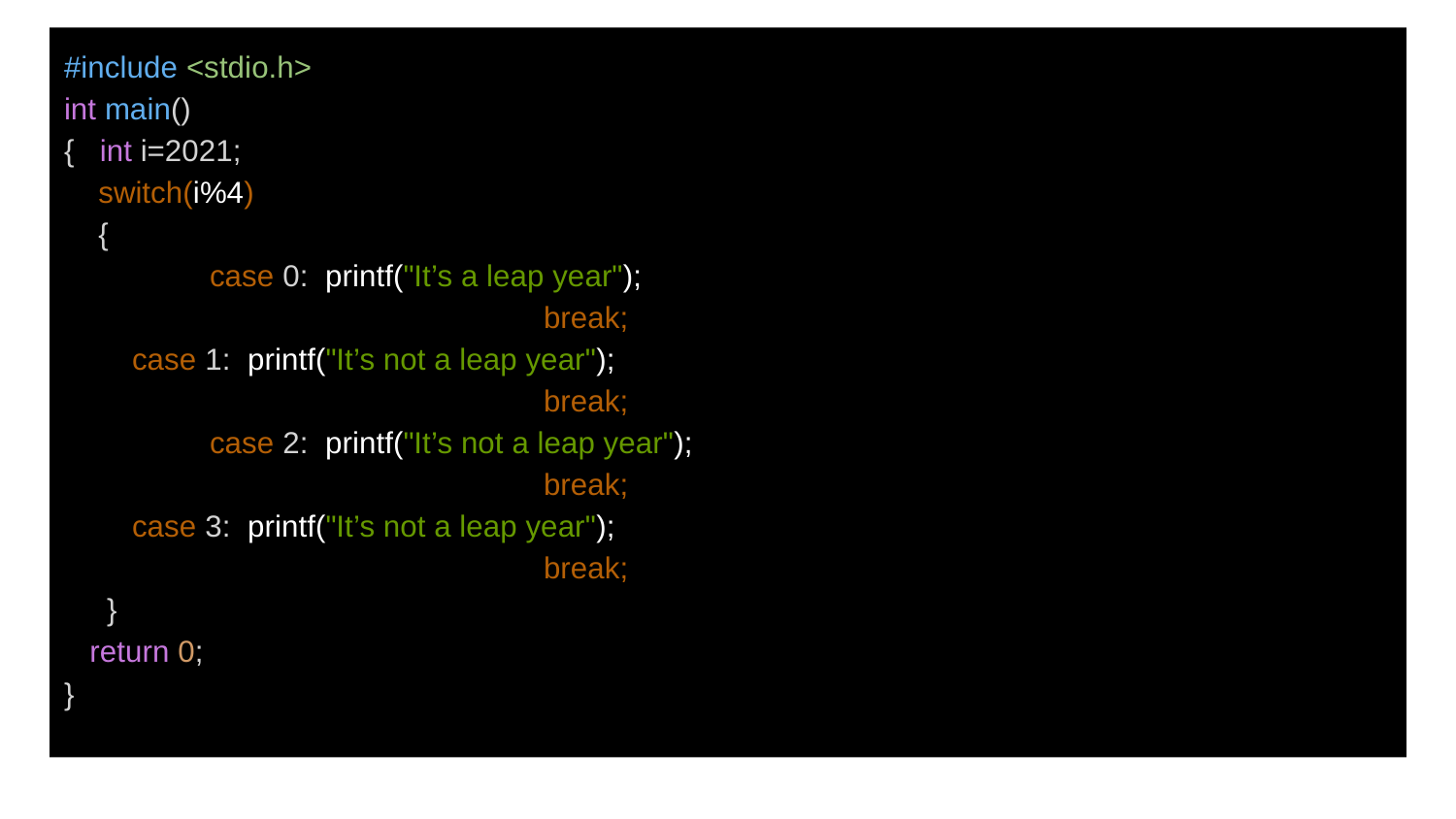

#include <stdio.h>
int main()
{   int i=2021;
    switch(i%4)
    {
      	case 0:  printf("It’s a leap year");
 			     break;
        case 1:  printf("It’s not a leap year");
 			     break;
      	case 2:  printf("It’s not a leap year");
 			     break;
        case 3:  printf("It’s not a leap year");
 			     break;
     }
   return 0;
}

#